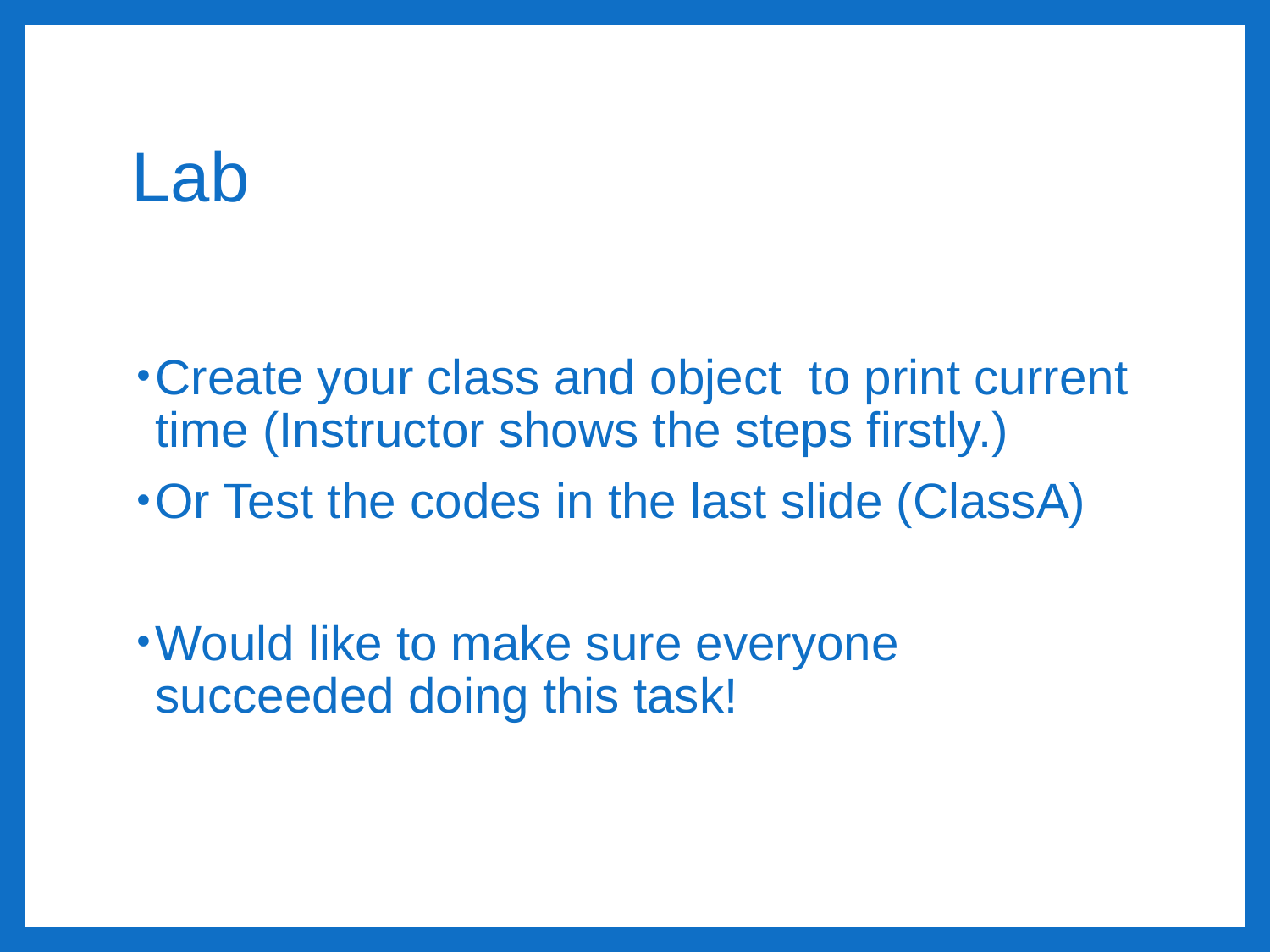

# Lab

Create your class and object  to print current time (Instructor shows the steps firstly.)
Or Test the codes in the last slide (ClassA)

Would like to make sure everyone succeeded doing this task!